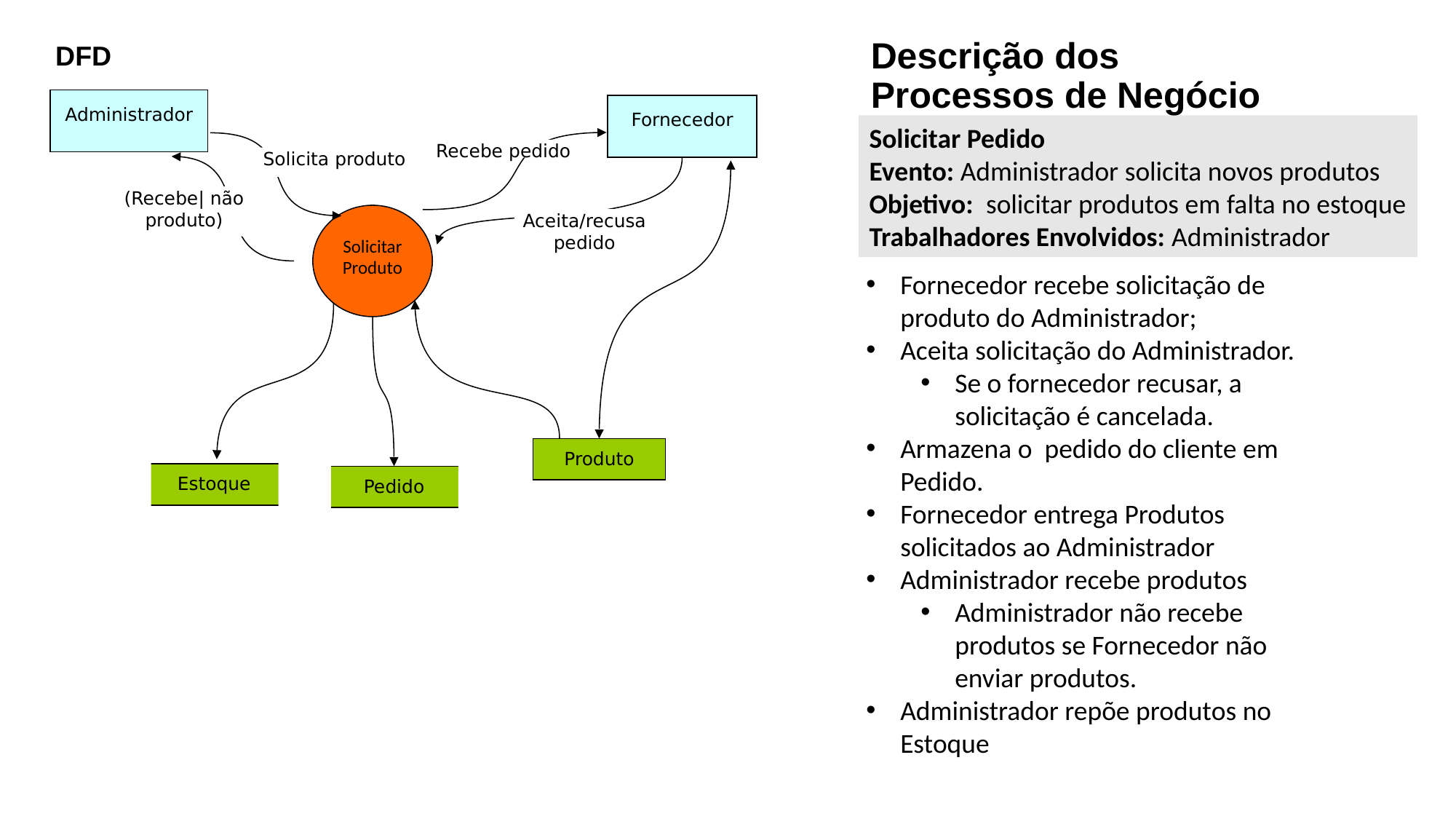

# Descrição dos Processos de Negócio
DFD
Recebe pedido
Administrador
Fornecedor
Solicitar Pedido
Evento: Administrador solicita novos produtos
Objetivo:  solicitar produtos em falta no estoque
Trabalhadores Envolvidos: Administrador

Solicita produto
(Recebe| não
produto)

Produto
SolicitarProduto
Aceita/recusa pedido
Fornecedor recebe solicitação de produto do Administrador;
Aceita solicitação do Administrador.
Se o fornecedor recusar, a solicitação é cancelada.
Armazena o  pedido do cliente em Pedido.
Fornecedor entrega Produtos solicitados ao Administrador
Administrador recebe produtos
Administrador não recebe produtos se Fornecedor não enviar produtos.
Administrador repõe produtos no Estoque

Estoque

Pedido